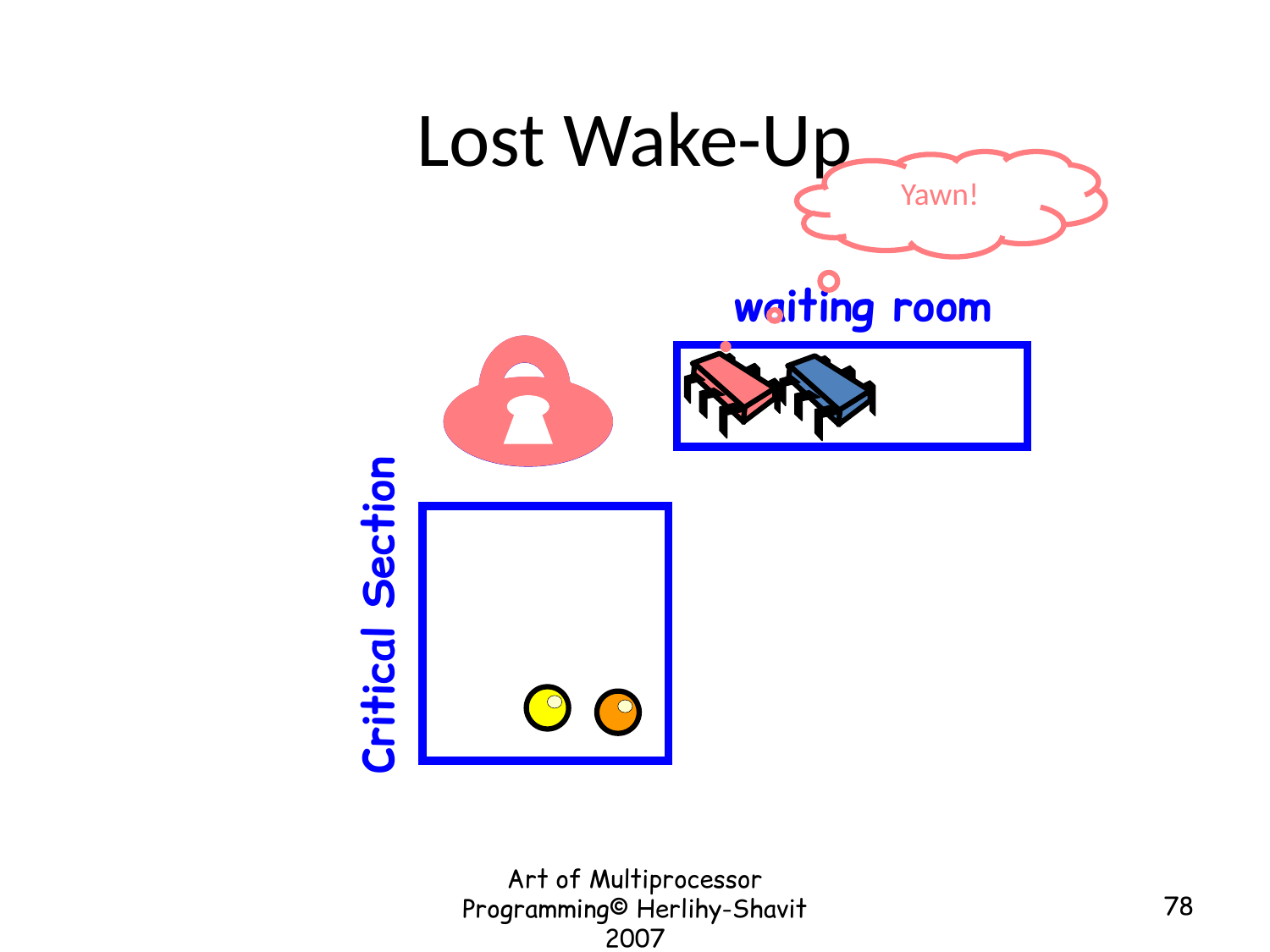

# Lost Wake-Up
Yawn!
waiting room

Critical Section

Art of Multiprocessor Programming© Herlihy-Shavit 2007
78